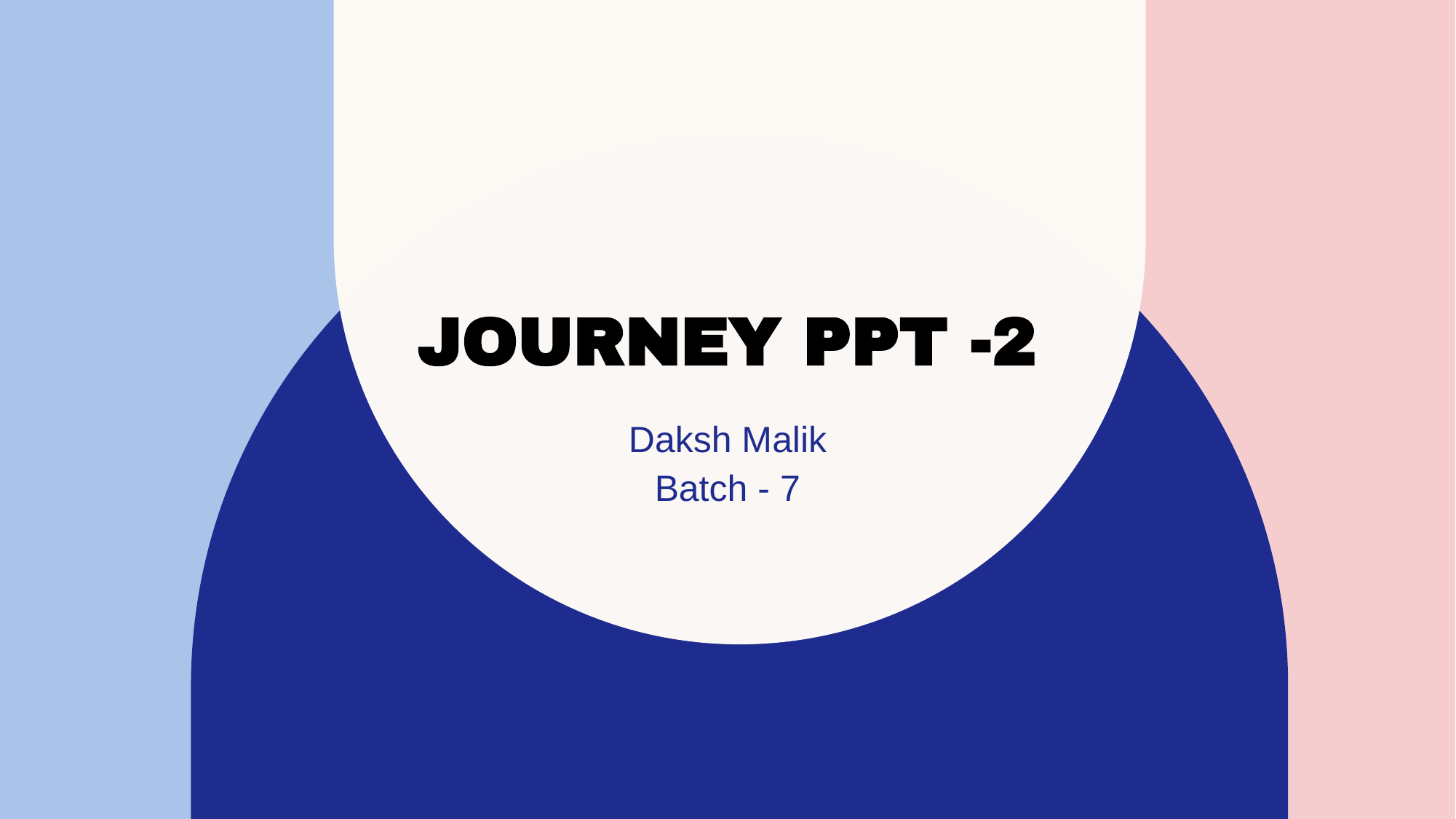

# Journey PPT -2
Daksh Malik
Batch - 7